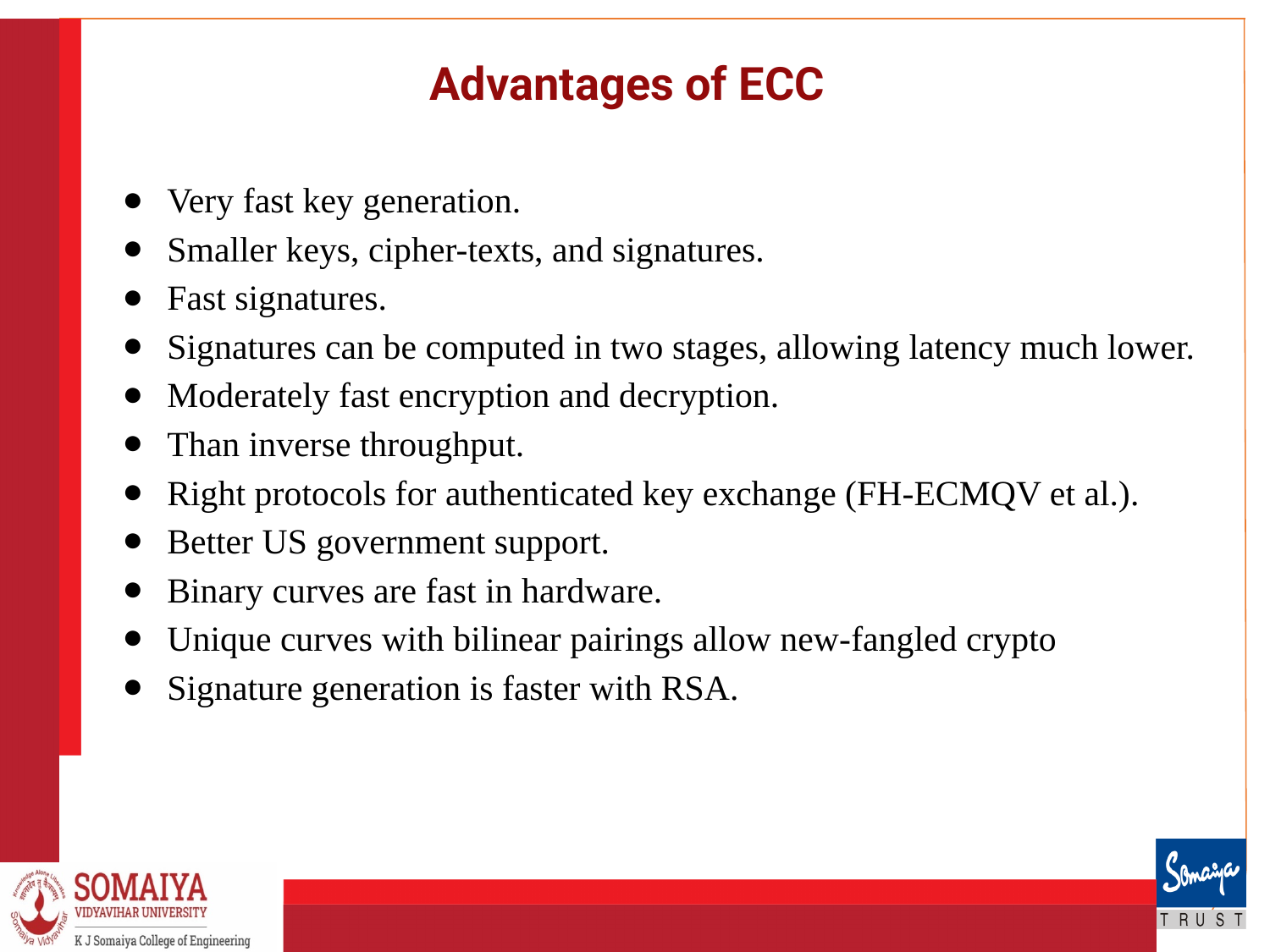

# Advantages of ECC
Very fast key generation.
Smaller keys, cipher-texts, and signatures.
Fast signatures.
Signatures can be computed in two stages, allowing latency much lower.
Moderately fast encryption and decryption.
Than inverse throughput.
Right protocols for authenticated key exchange (FH-ECMQV et al.).
Better US government support.
Binary curves are fast in hardware.
Unique curves with bilinear pairings allow new-fangled crypto
Signature generation is faster with RSA.